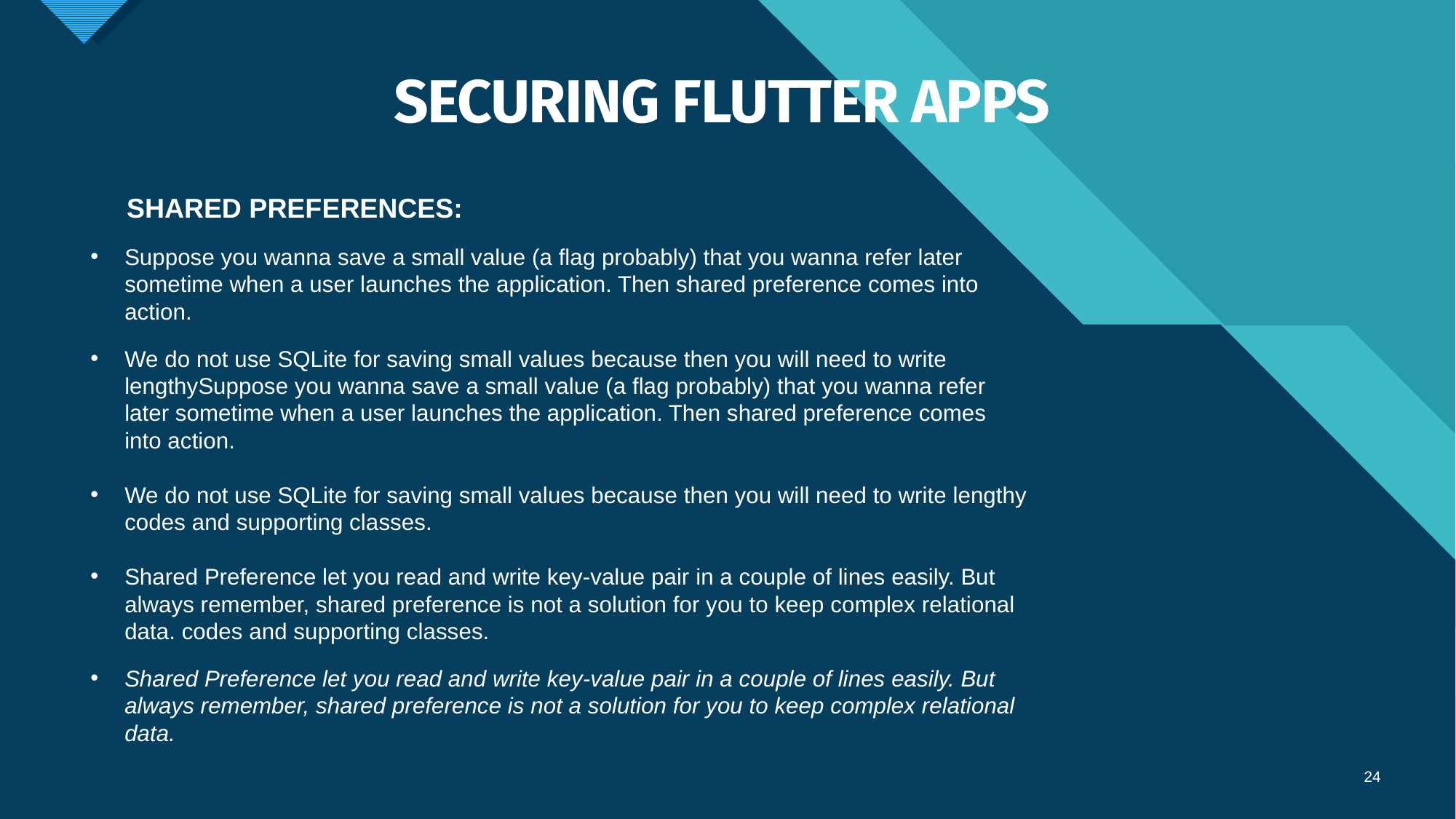

# SECURING FLUTTER APPS
SHARED PREFERENCES:

Suppose you wanna save a small value (a flag probably) that you wanna refer later sometime when a user launches the application. Then shared preference comes into action.

We do not use SQLite for saving small values because then you will need to write lengthySuppose you wanna save a small value (a flag probably) that you wanna refer later sometime when a user launches the application. Then shared preference comes into action.

We do not use SQLite for saving small values because then you will need to write lengthy codes and supporting classes.

Shared Preference let you read and write key-value pair in a couple of lines easily. But always remember, shared preference is not a solution for you to keep complex relational data. codes and supporting classes.

Shared Preference let you read and write key-value pair in a couple of lines easily. But always remember, shared preference is not a solution for you to keep complex relational data.
24